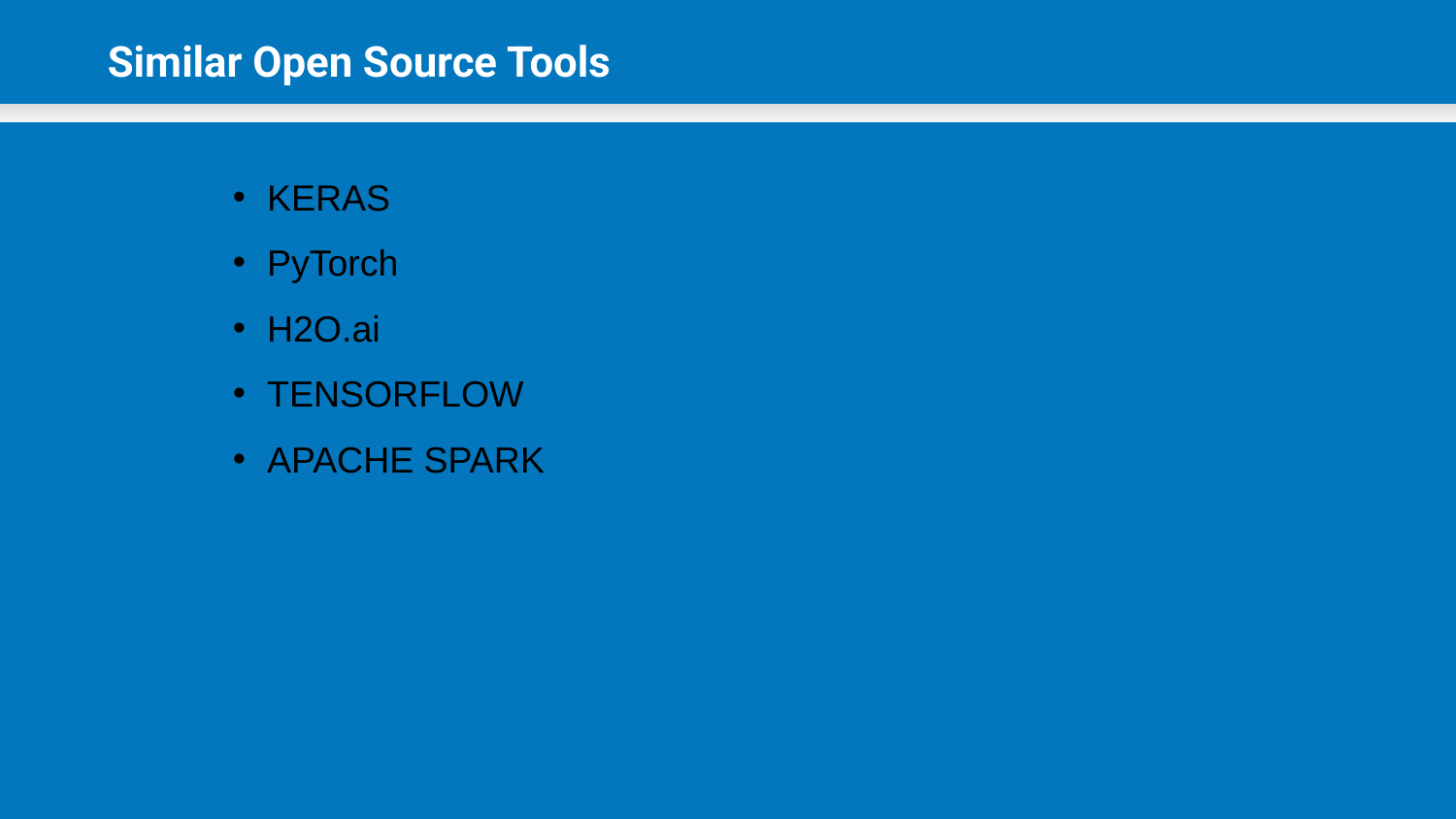

Similar Open Source Tools
KERAS
PyTorch
H2O.ai
TENSORFLOW
APACHE SPARK